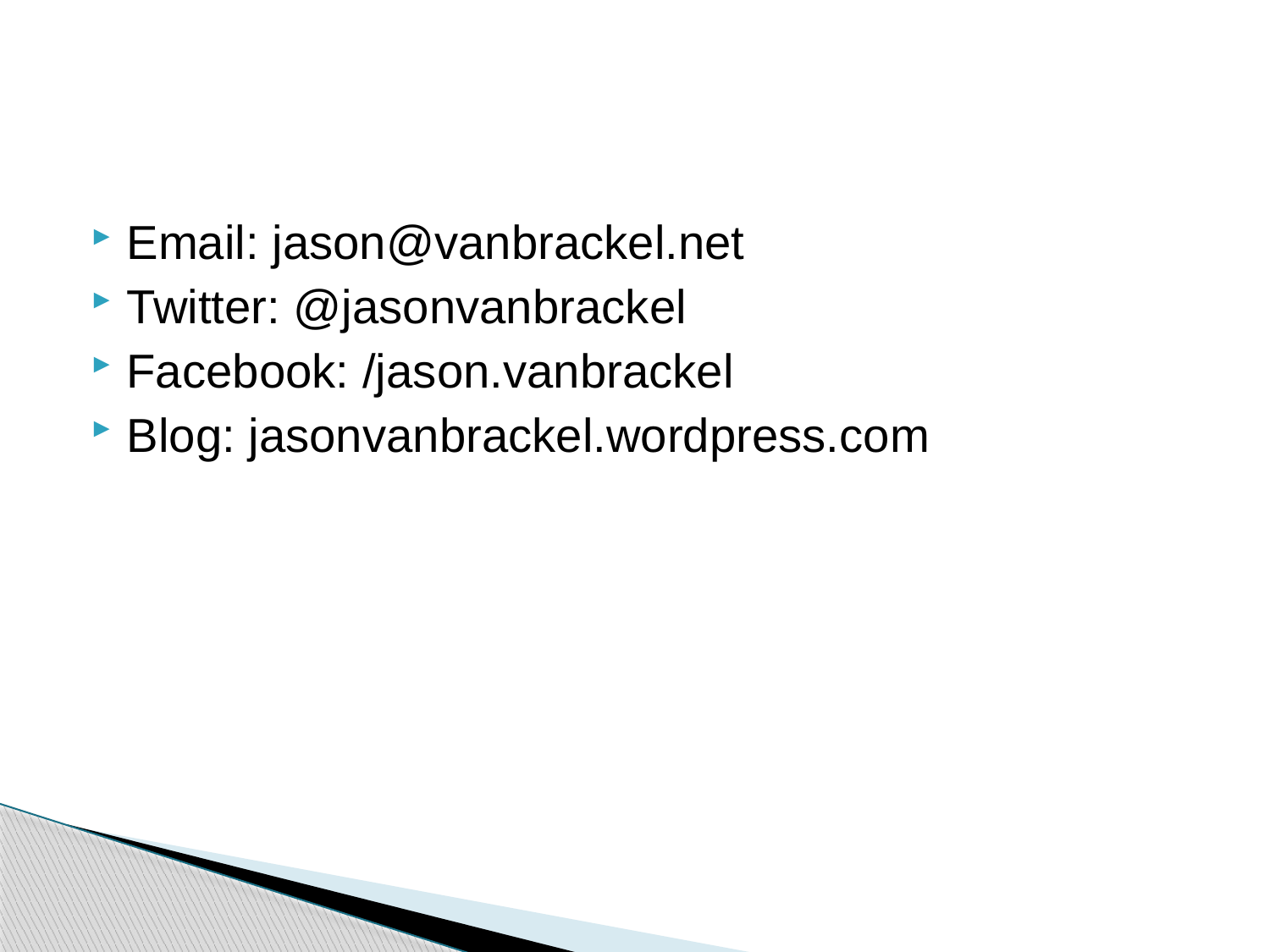

#
Email: jason@vanbrackel.net
Twitter: @jasonvanbrackel
Facebook: /jason.vanbrackel
Blog: jasonvanbrackel.wordpress.com